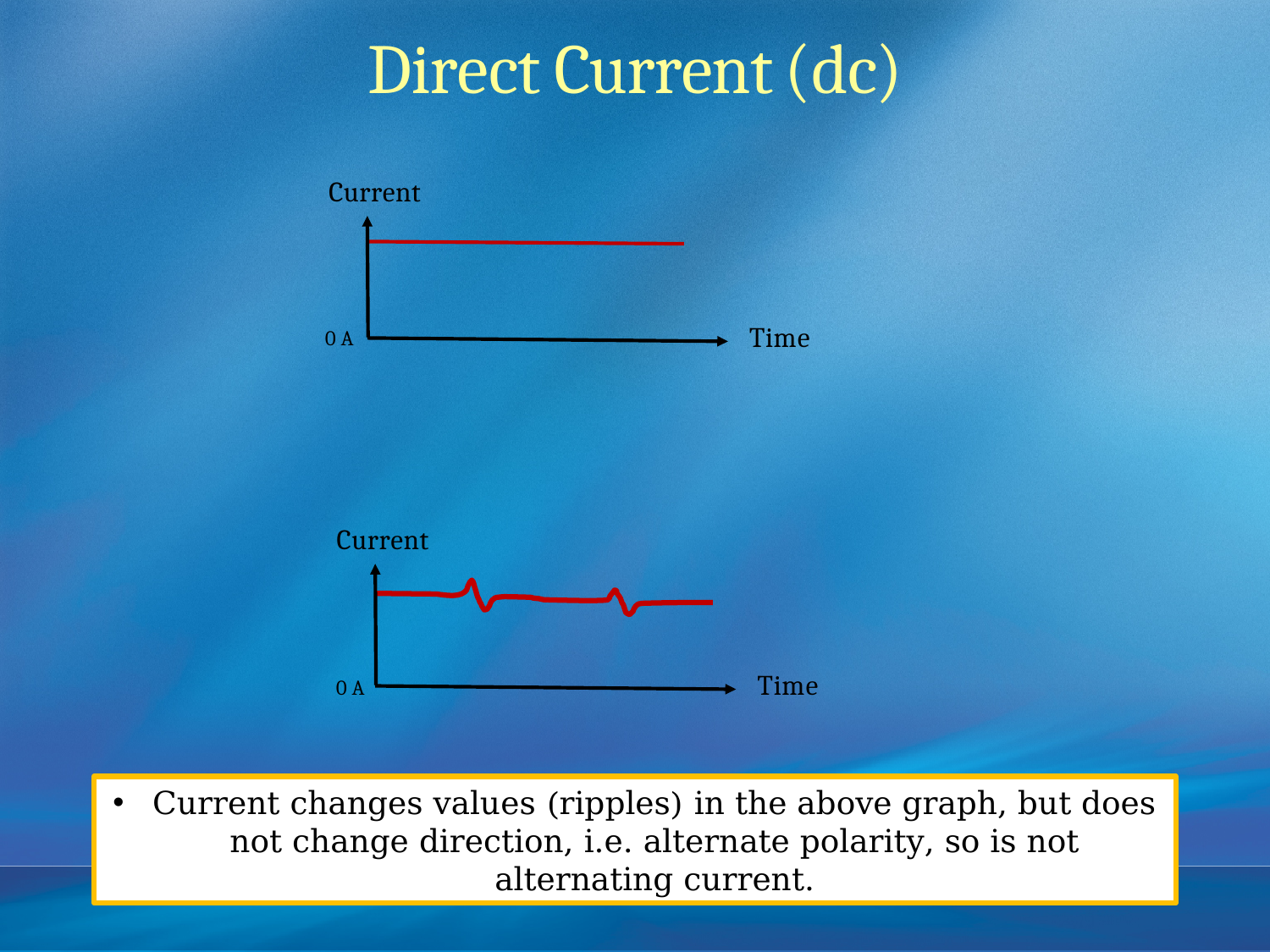

# Direct Current (dc)
Current
Time
0 A
Current

Time
0 A
Current changes values (ripples) in the above graph, but does not change direction, i.e. alternate polarity, so is not alternating current.